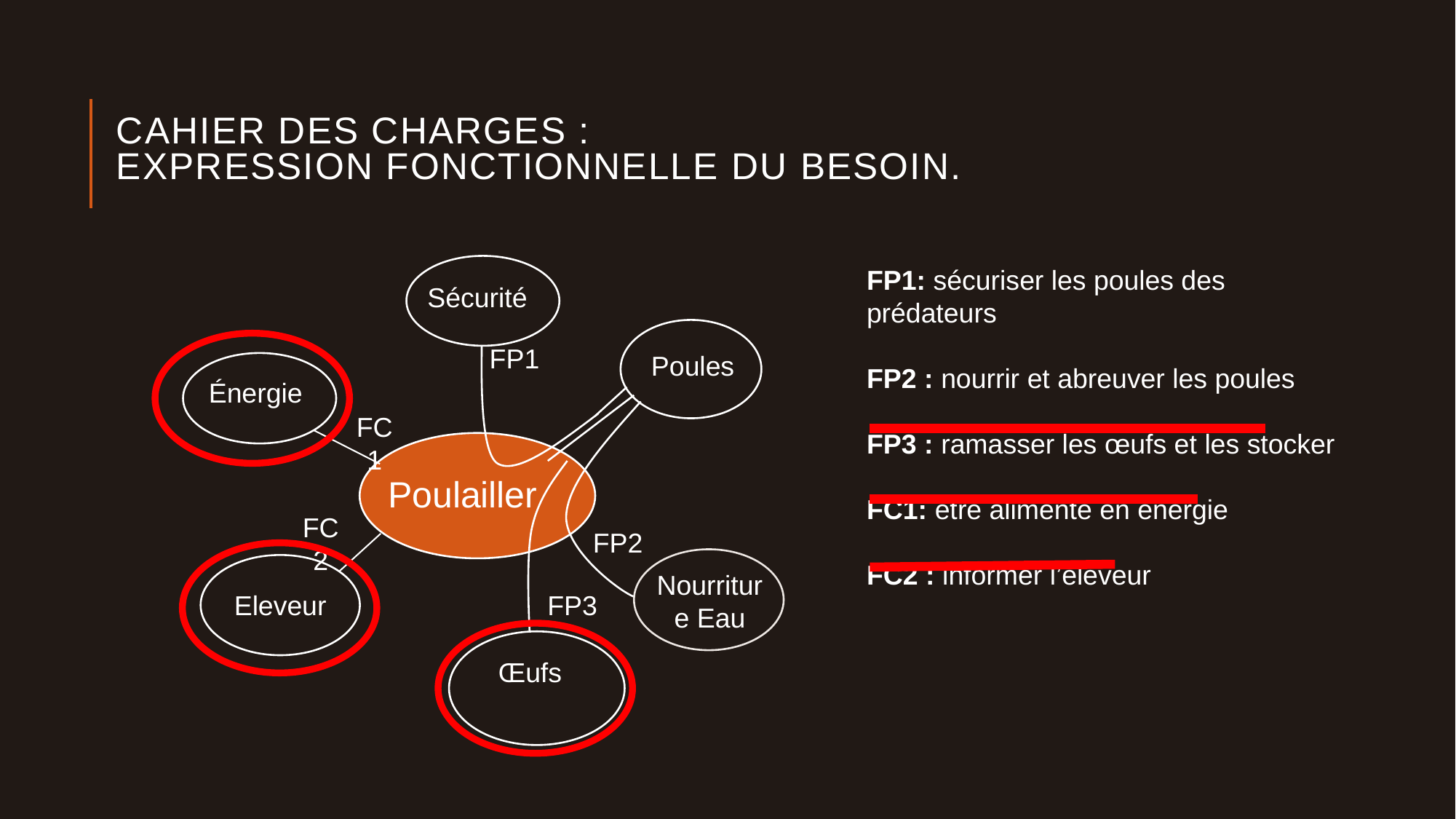

# Cahier des Charges : expression fonctionnelle du besoin.

FP1: sécuriser les poules des prédateurs

FP2 : nourrir et abreuver les poules

FP3 : ramasser les œufs et les stocker

FC1: être alimenté en énergie

FC2 : informer l’éleveur

Sécurité

FP1
Poules

Énergie

FC1

Poulailler
FC2
FP2

Nourriture Eau
Eleveur
FP3

Œufs